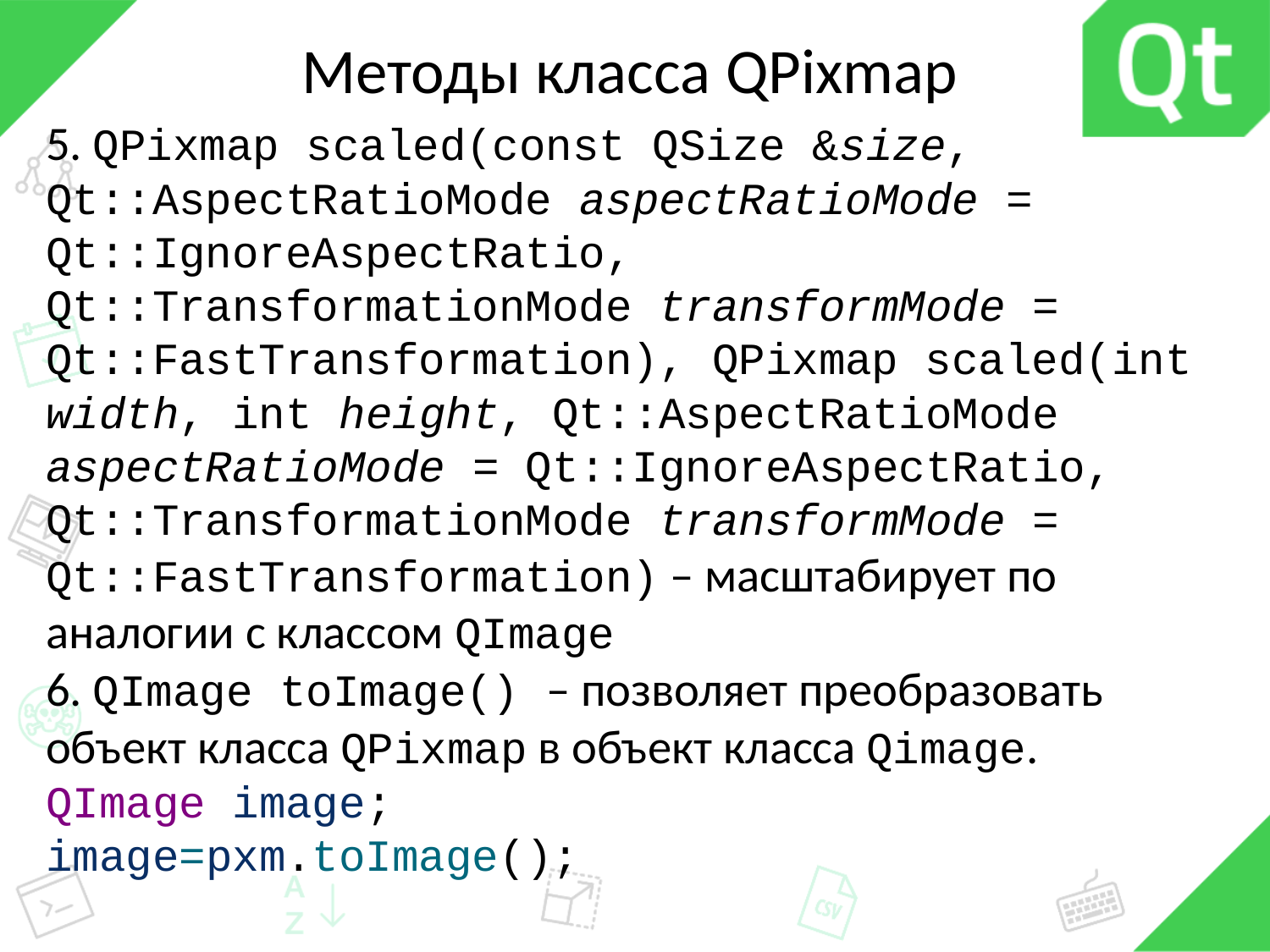

{
# Методы класса QPixmap
5. QPixmap scaled(const QSize &size, Qt::AspectRatioMode aspectRatioMode = Qt::IgnoreAspectRatio, Qt::TransformationMode transformMode = Qt::FastTransformation), QPixmap scaled(int width, int height, Qt::AspectRatioMode aspectRatioMode = Qt::IgnoreAspectRatio, Qt::TransformationMode transformMode = Qt::FastTransformation) – масштабирует по аналогии с классом QImage
6. QImage toImage() – позволяет преобразовать объект класса QPixmap в объект класса Qimage.
QImage image;
image=pxm.toImage();